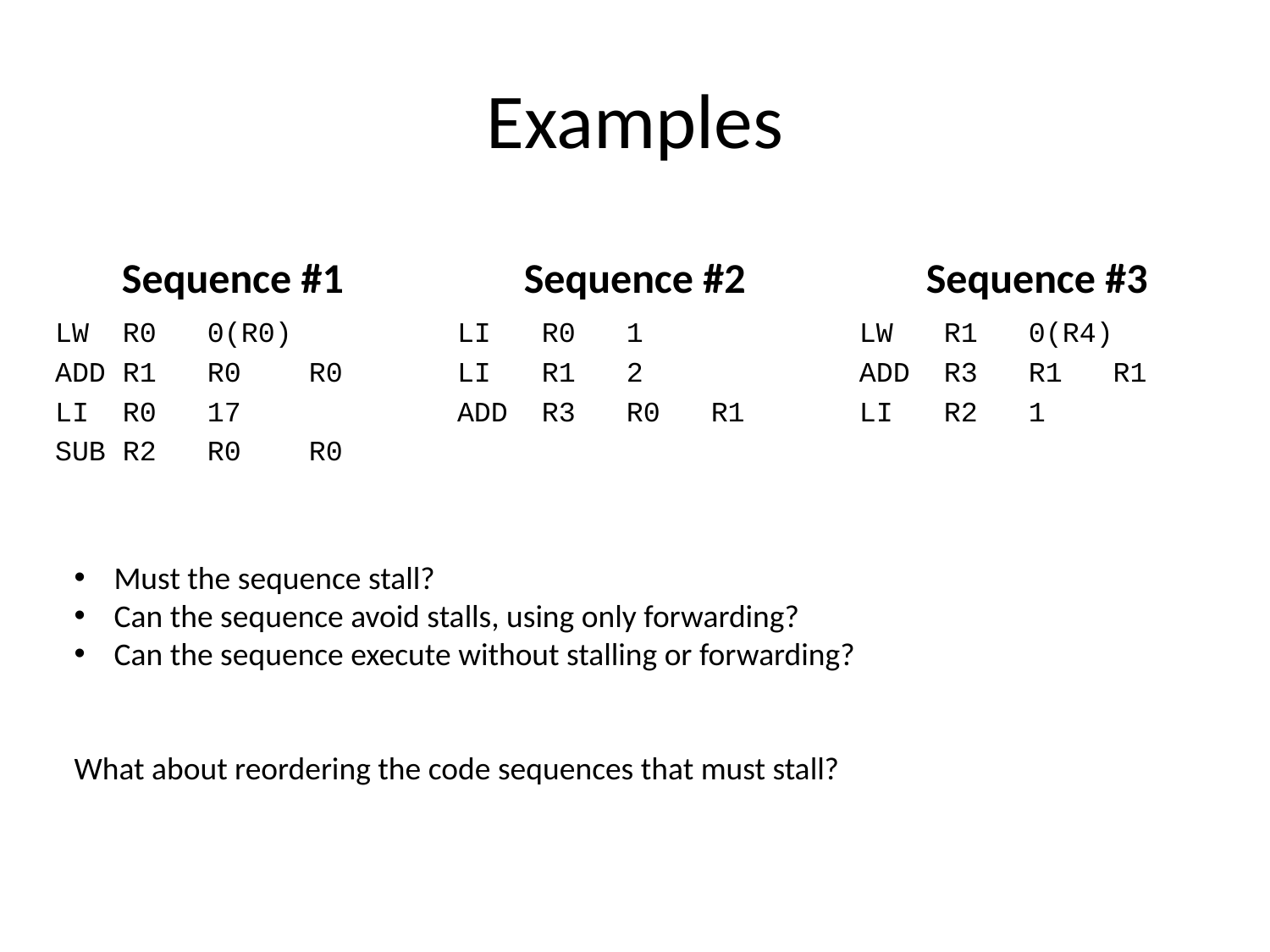

# Examples
Sequence #1
Sequence #2
Sequence #3
LW  R0   0(R0)
ADD R1   R0    R0
LI  R0   17
SUB R2   R0    R0
LI   R0   1
LI   R1   2
ADD  R3   R0   R1

LW   R1   0(R4)
ADD  R3   R1   R1
LI   R2   1

Must the sequence stall?
Can the sequence avoid stalls, using only forwarding?
Can the sequence execute without stalling or forwarding?

What about reordering the code sequences that must stall?